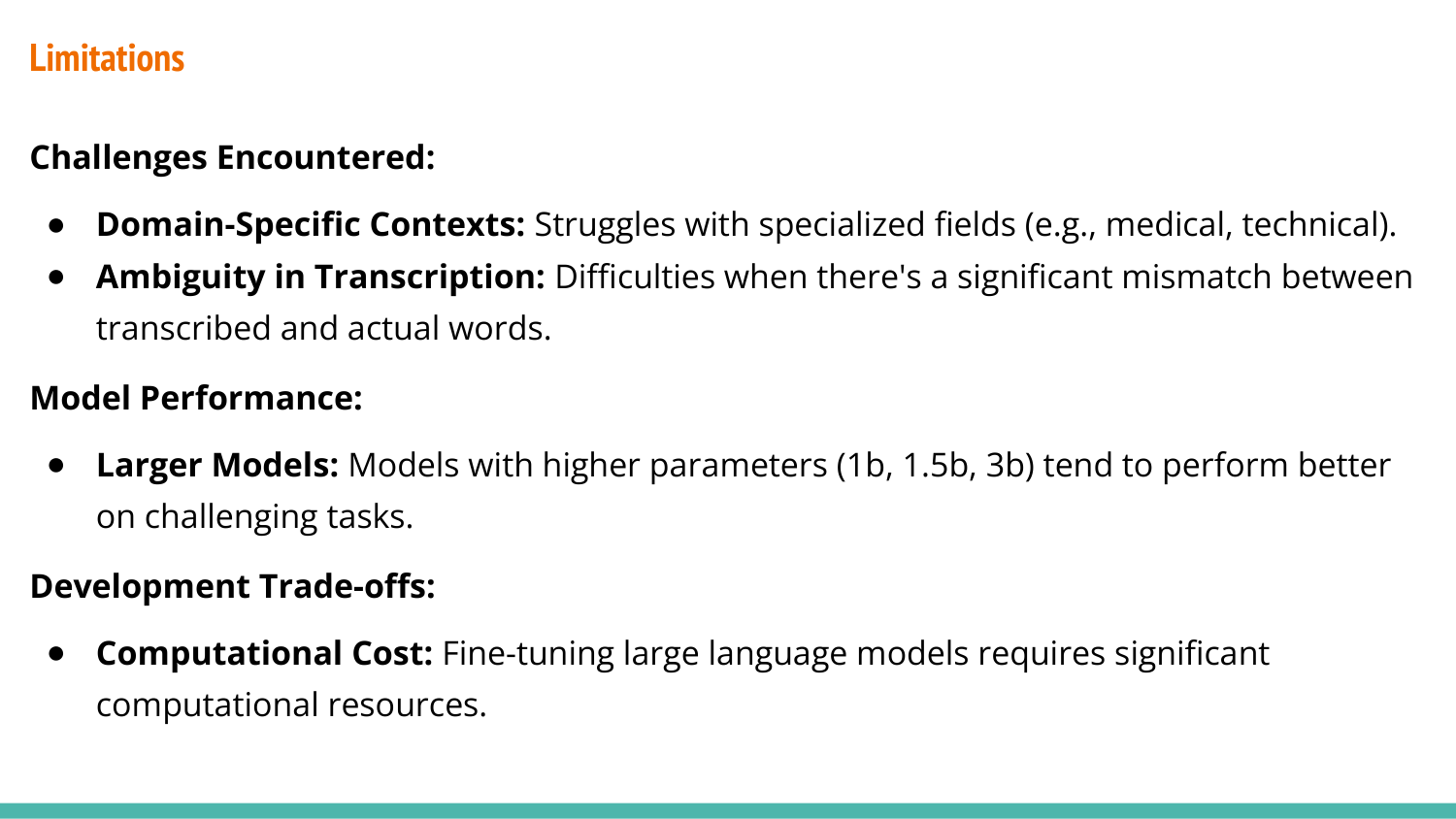

# Limitations

Challenges Encountered:
Domain-Specific Contexts: Struggles with specialized fields (e.g., medical, technical).
Ambiguity in Transcription: Difficulties when there's a significant mismatch between transcribed and actual words.
Model Performance:
Larger Models: Models with higher parameters (1b, 1.5b, 3b) tend to perform better on challenging tasks.
Development Trade-offs:
Computational Cost: Fine-tuning large language models requires significant computational resources.